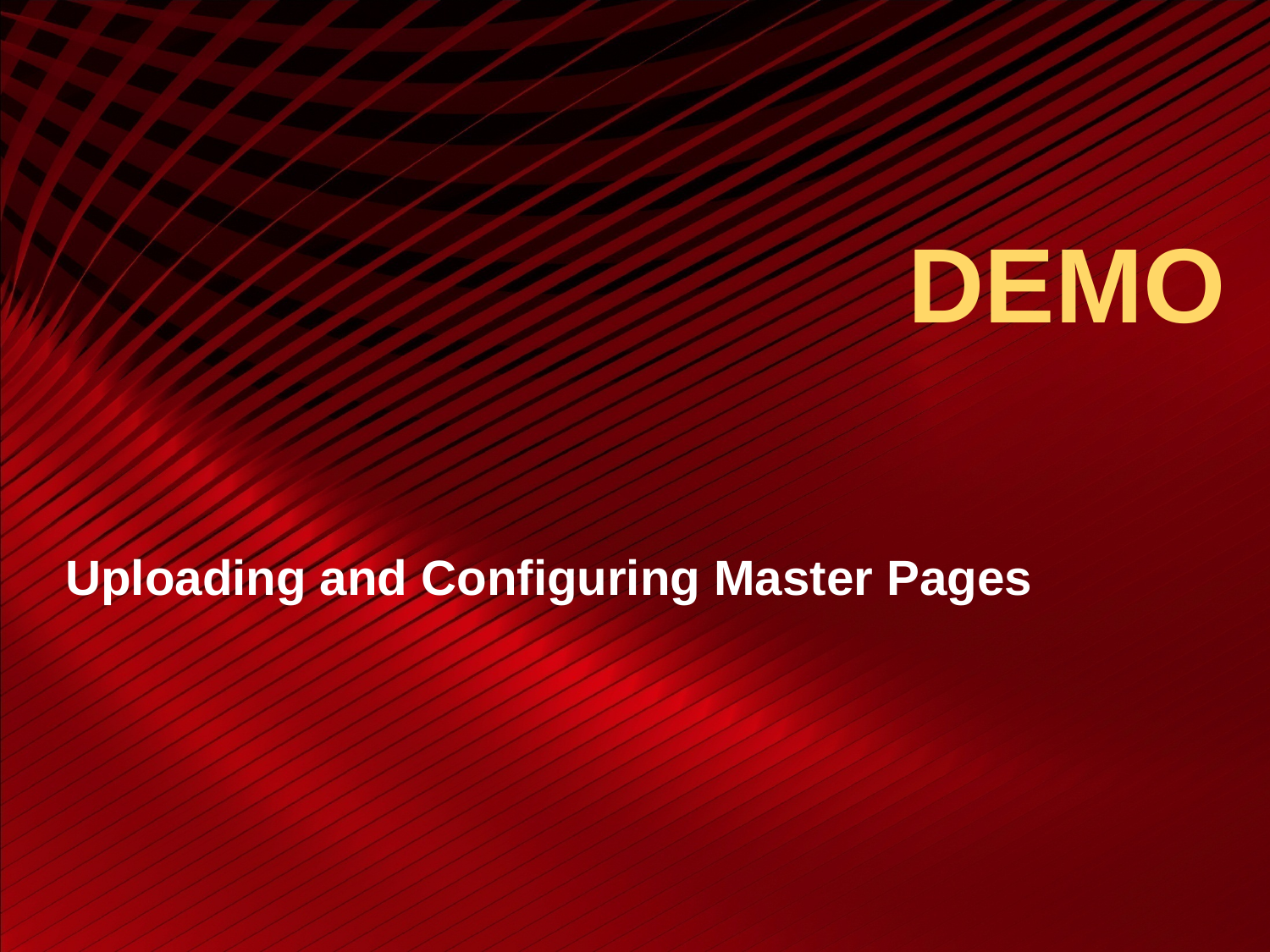

# DEMO
Uploading and Configuring Master Pages